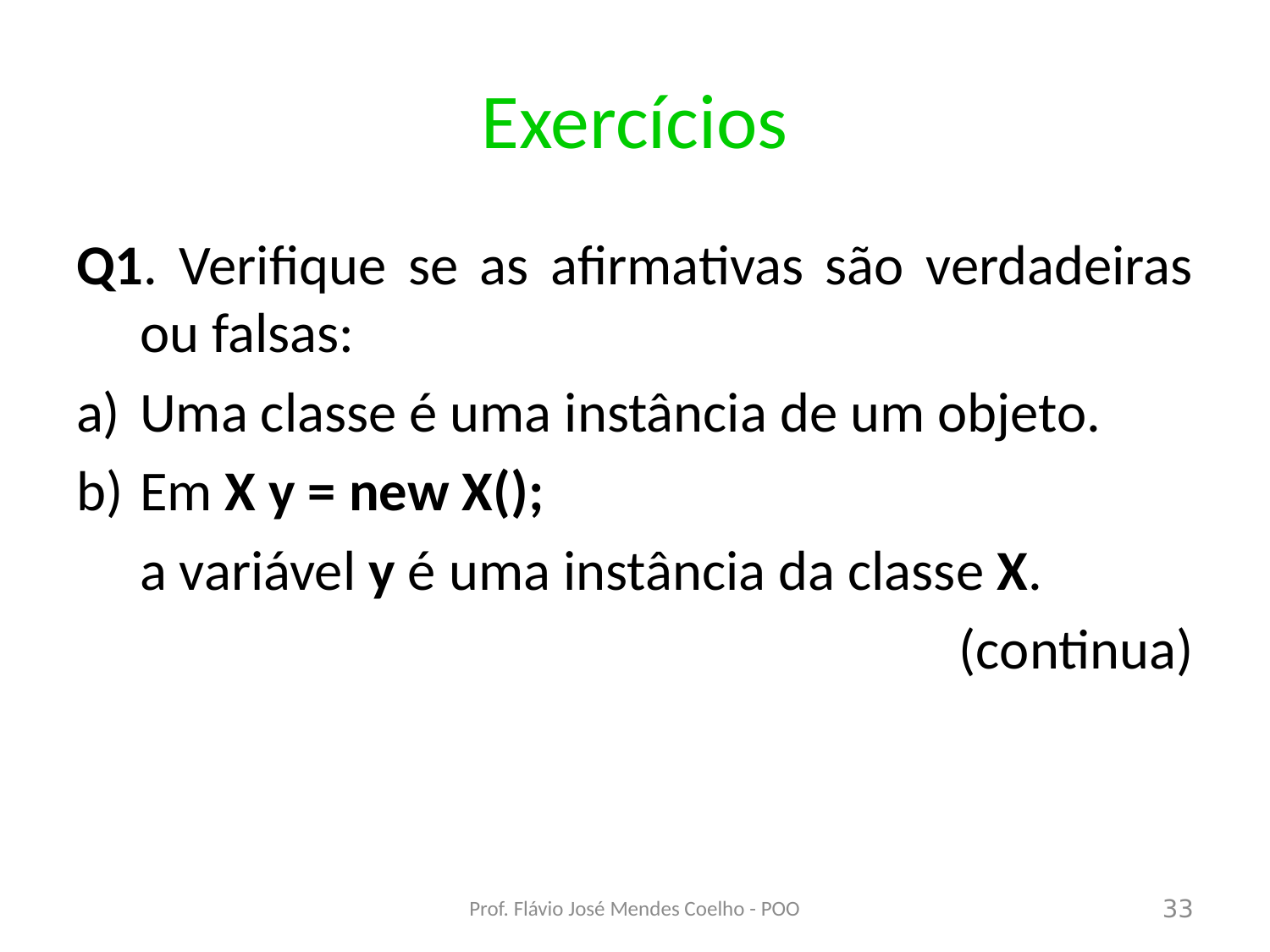

# Exercícios
Q1. Verifique se as afirmativas são verdadeiras ou falsas:
Uma classe é uma instância de um objeto.
Em X y = new X();
	a variável y é uma instância da classe X.
(continua)
Prof. Flávio José Mendes Coelho - POO
33